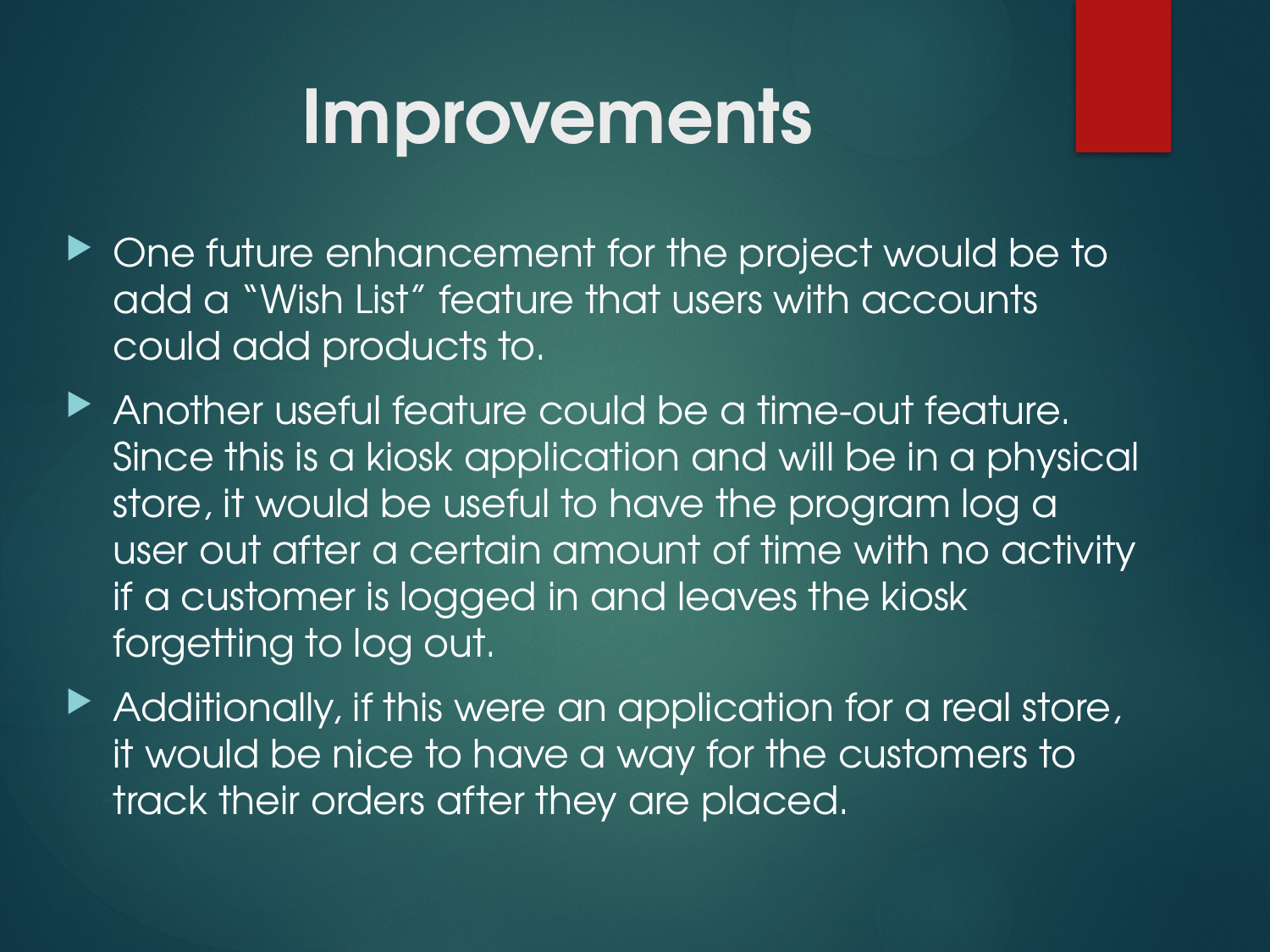

# Improvements
One future enhancement for the project would be to add a “Wish List” feature that users with accounts could add products to.
Another useful feature could be a time-out feature. Since this is a kiosk application and will be in a physical store, it would be useful to have the program log a user out after a certain amount of time with no activity if a customer is logged in and leaves the kiosk forgetting to log out.
Additionally, if this were an application for a real store, it would be nice to have a way for the customers to track their orders after they are placed.